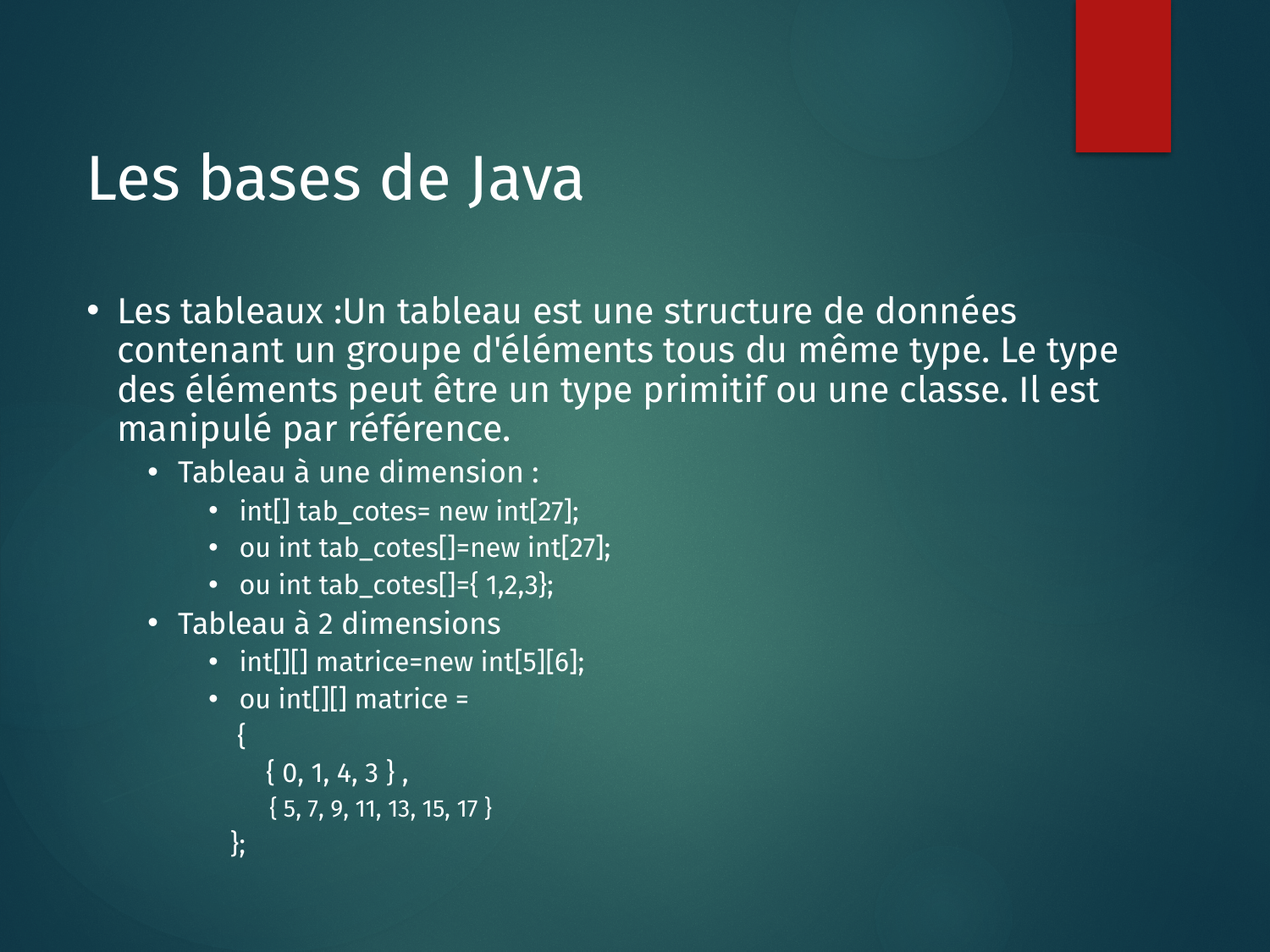

Les bases de Java
Les tableaux :Un tableau est une structure de données contenant un groupe d'éléments tous du même type. Le type des éléments peut être un type primitif ou une classe. Il est manipulé par référence.
Tableau à une dimension :
int[] tab_cotes= new int[27];
ou int tab_cotes[]=new int[27];
ou int tab_cotes[]={ 1,2,3};
Tableau à 2 dimensions
int[][] matrice=new int[5][6];
ou int[][] matrice =
    {
        { 0, 1, 4, 3 } ,
{ 5, 7, 9, 11, 13, 15, 17 }
   };